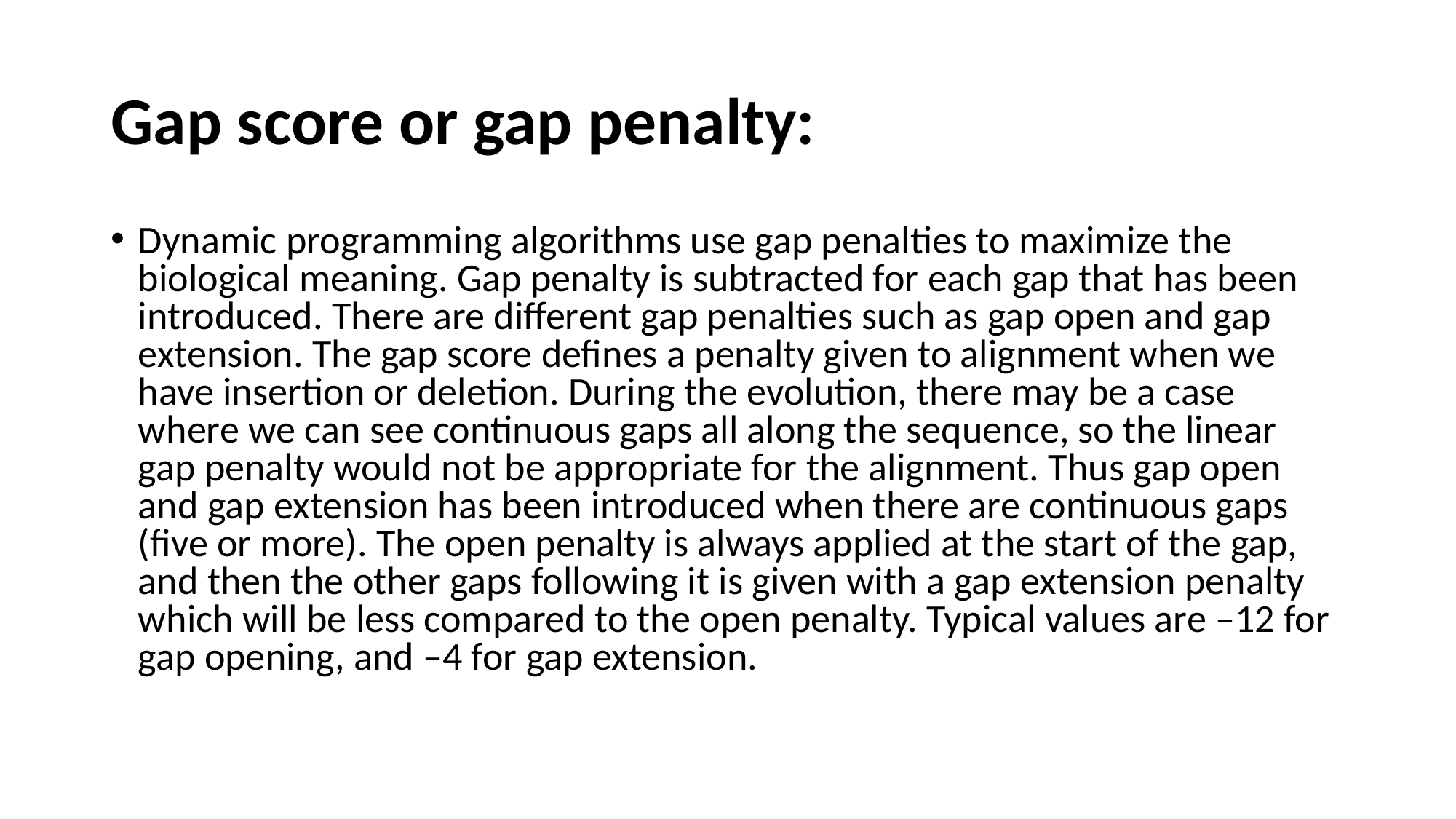

Gap score or gap penalty:
Dynamic programming algorithms use gap penalties to maximize the biological meaning. Gap penalty is subtracted for each gap that has been introduced. There are different gap penalties such as gap open and gap extension. The gap score defines a penalty given to alignment when we have insertion or deletion. During the evolution, there may be a case where we can see continuous gaps all along the sequence, so the linear gap penalty would not be appropriate for the alignment. Thus gap open and gap extension has been introduced when there are continuous gaps (five or more). The open penalty is always applied at the start of the gap, and then the other gaps following it is given with a gap extension penalty which will be less compared to the open penalty. Typical values are –12 for gap opening, and –4 for gap extension.